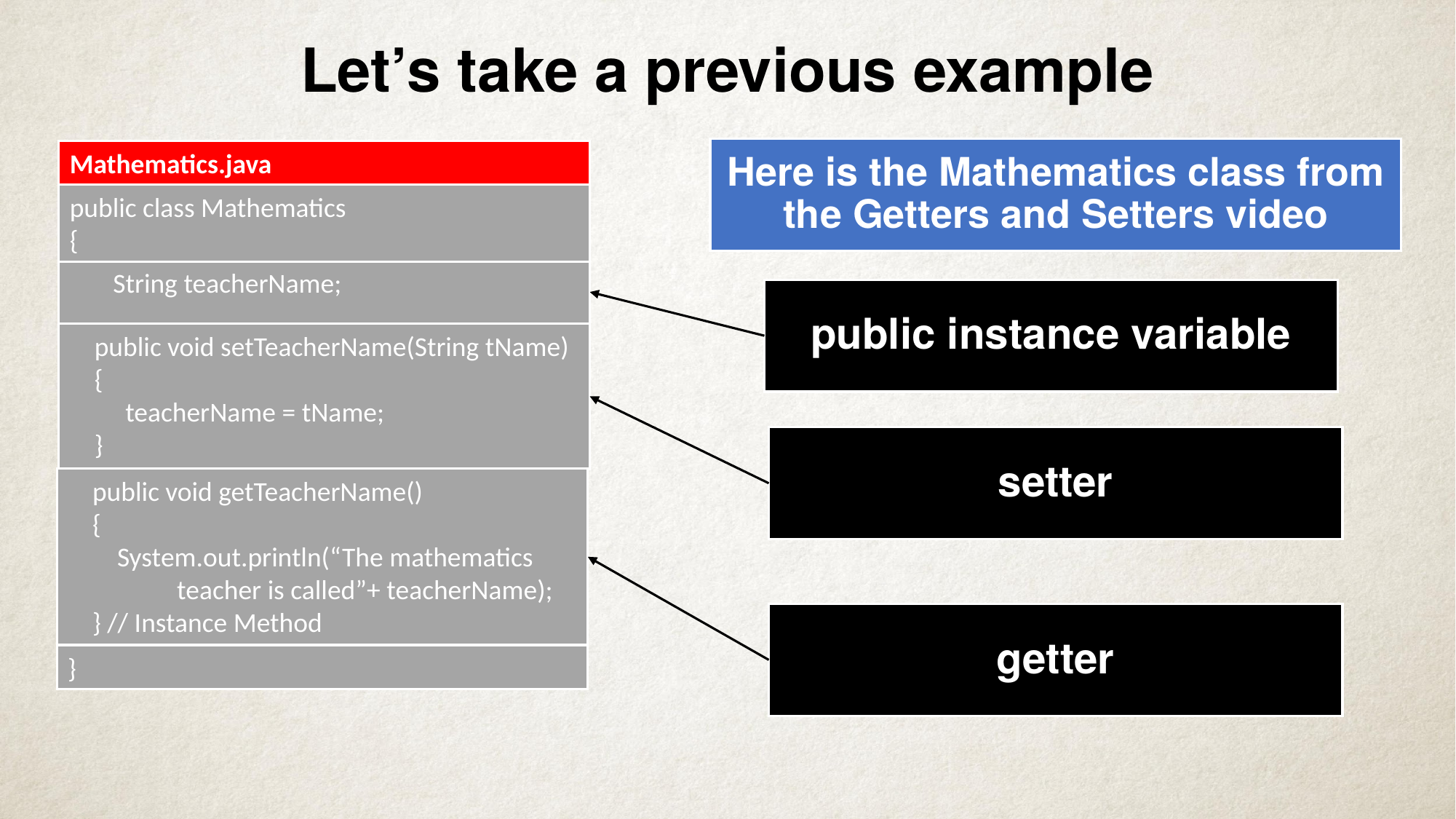

Let’s take a previous example
Here is the Mathematics class from the Getters and Setters video
Mathematics.java
public class Mathematics
{
       String teacherName;
public instance variable
    public void setTeacherName(String tName)
    {
         teacherName = tName;
    }
setter
    public void getTeacherName()
    {
        System.out.println(“The mathematics 	teacher is called”+ teacherName);
    } // Instance Method
getter
}